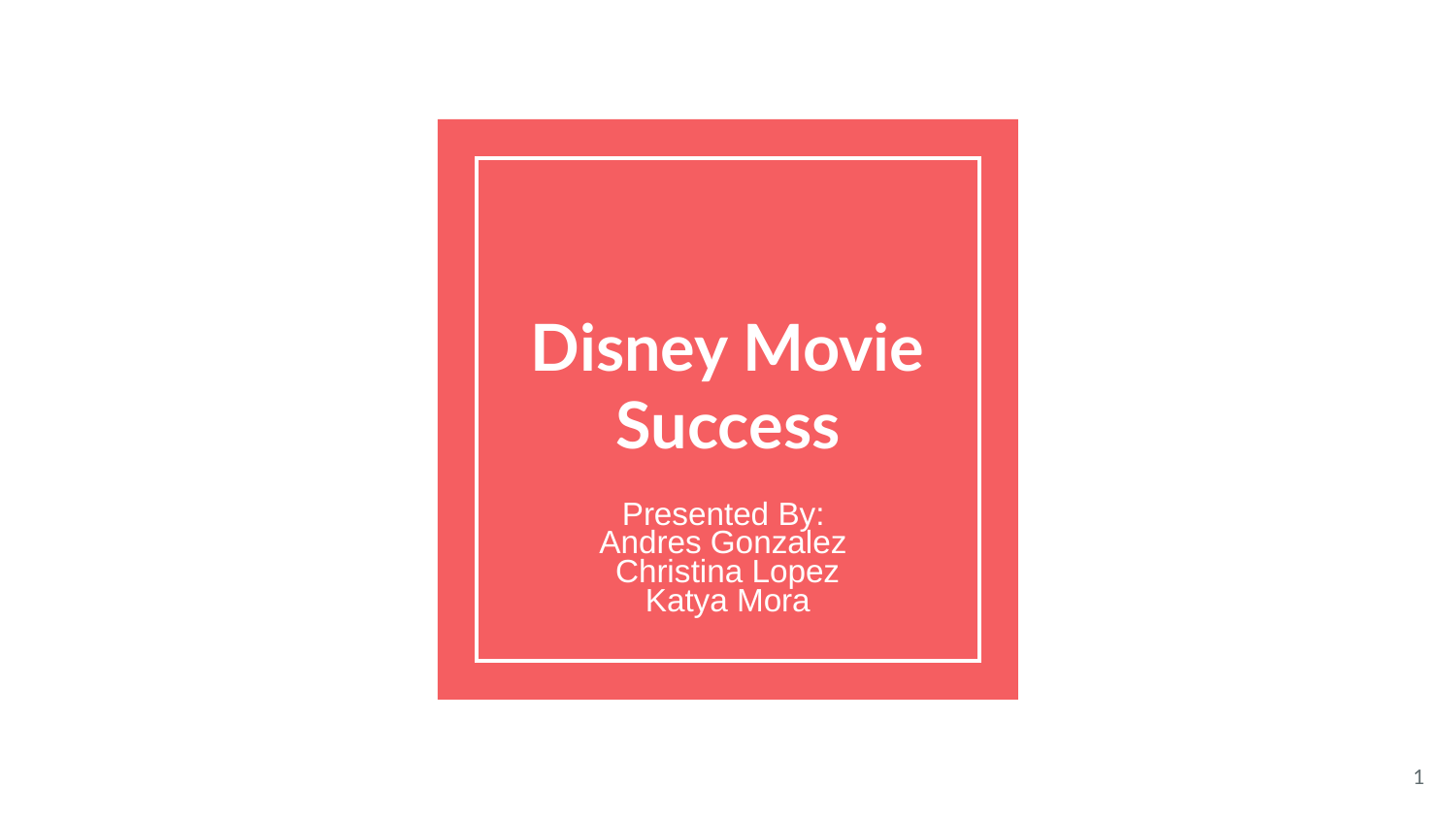

# Disney Movie Success
Presented By:
Andres Gonzalez
Christina Lopez
Katya Mora
1